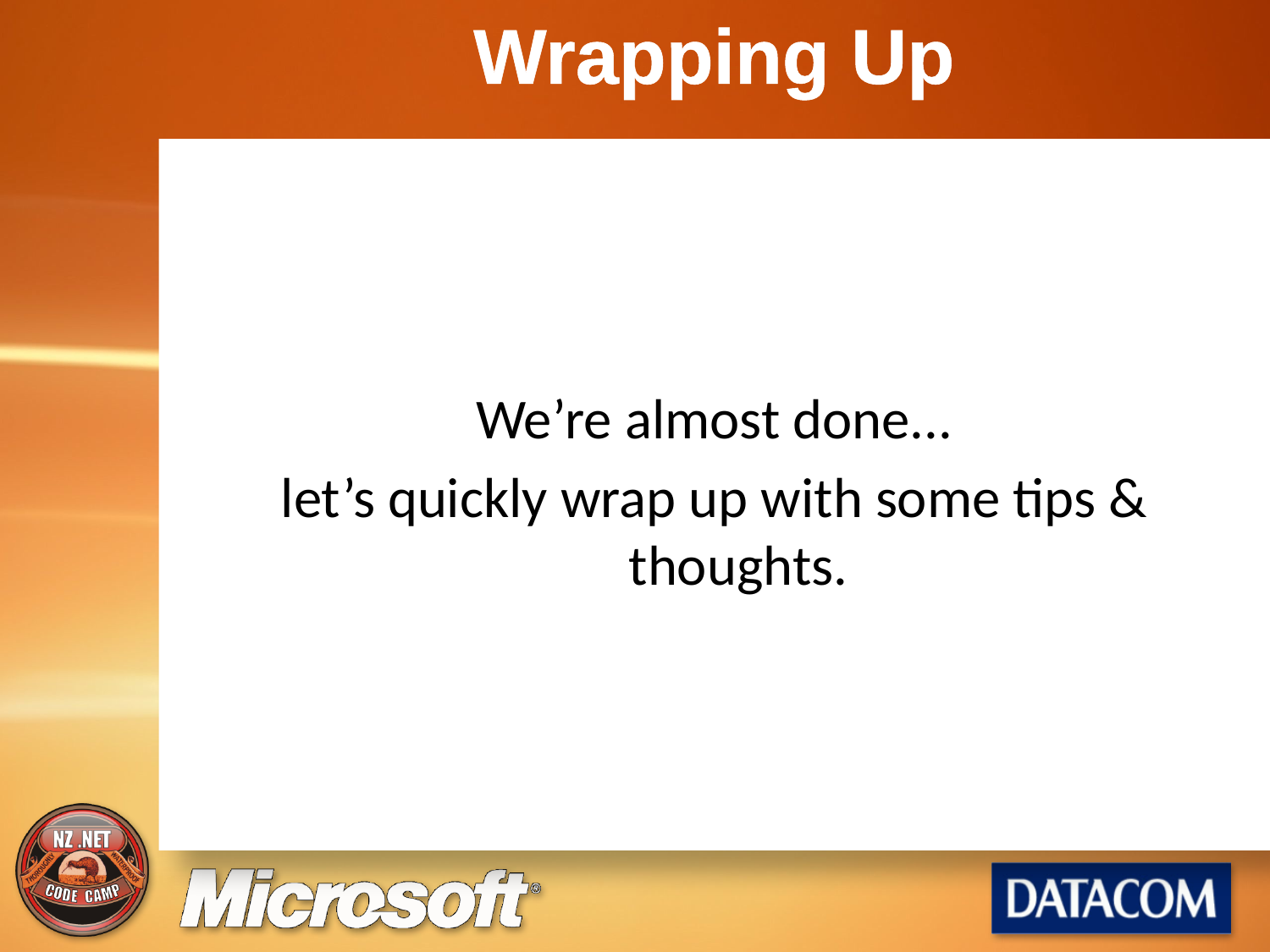

# Wrapping Up

We’re almost done...
let’s quickly wrap up with some tips & thoughts.